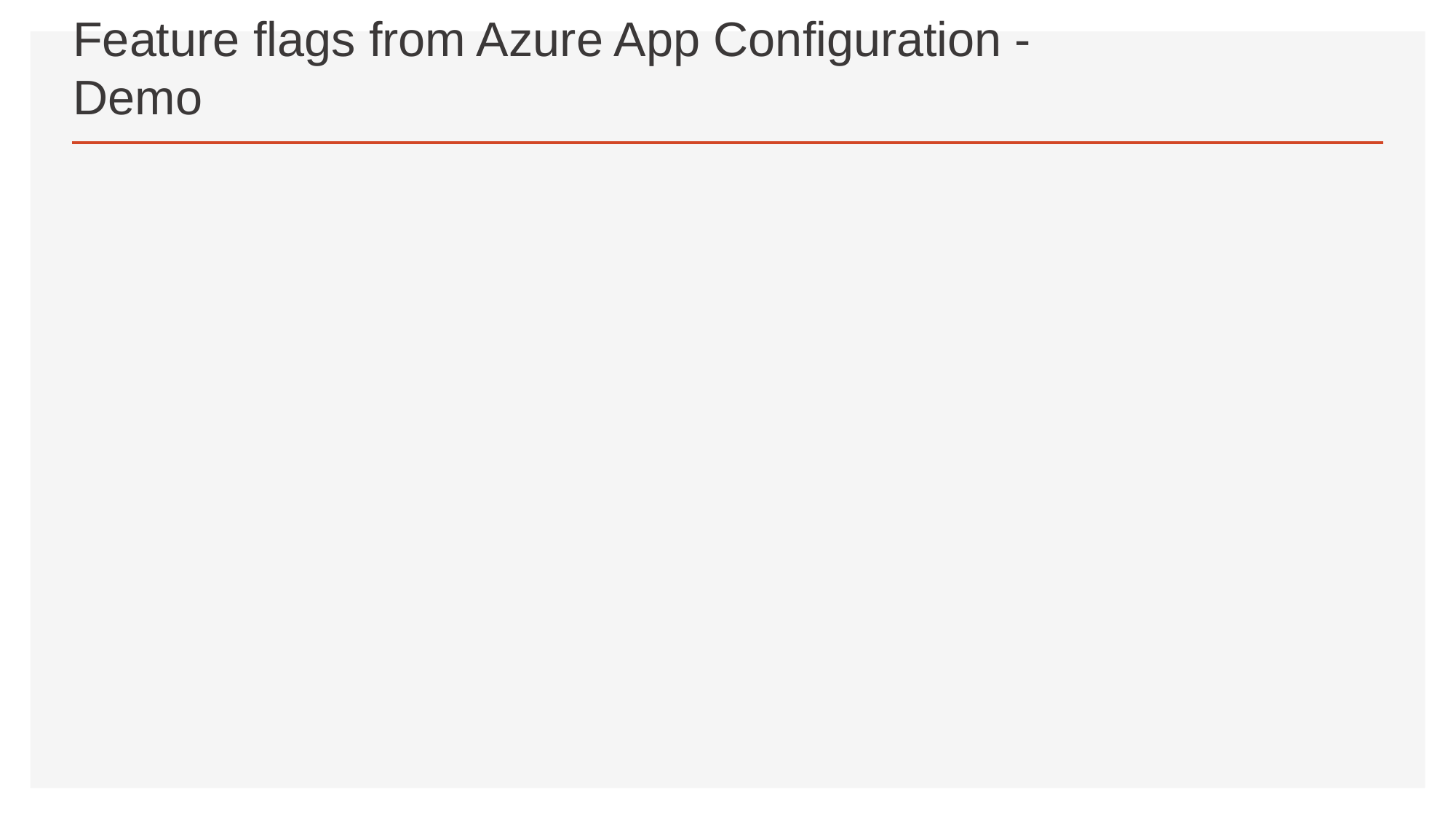

# Feature flags from Azure App Configuration - Demo